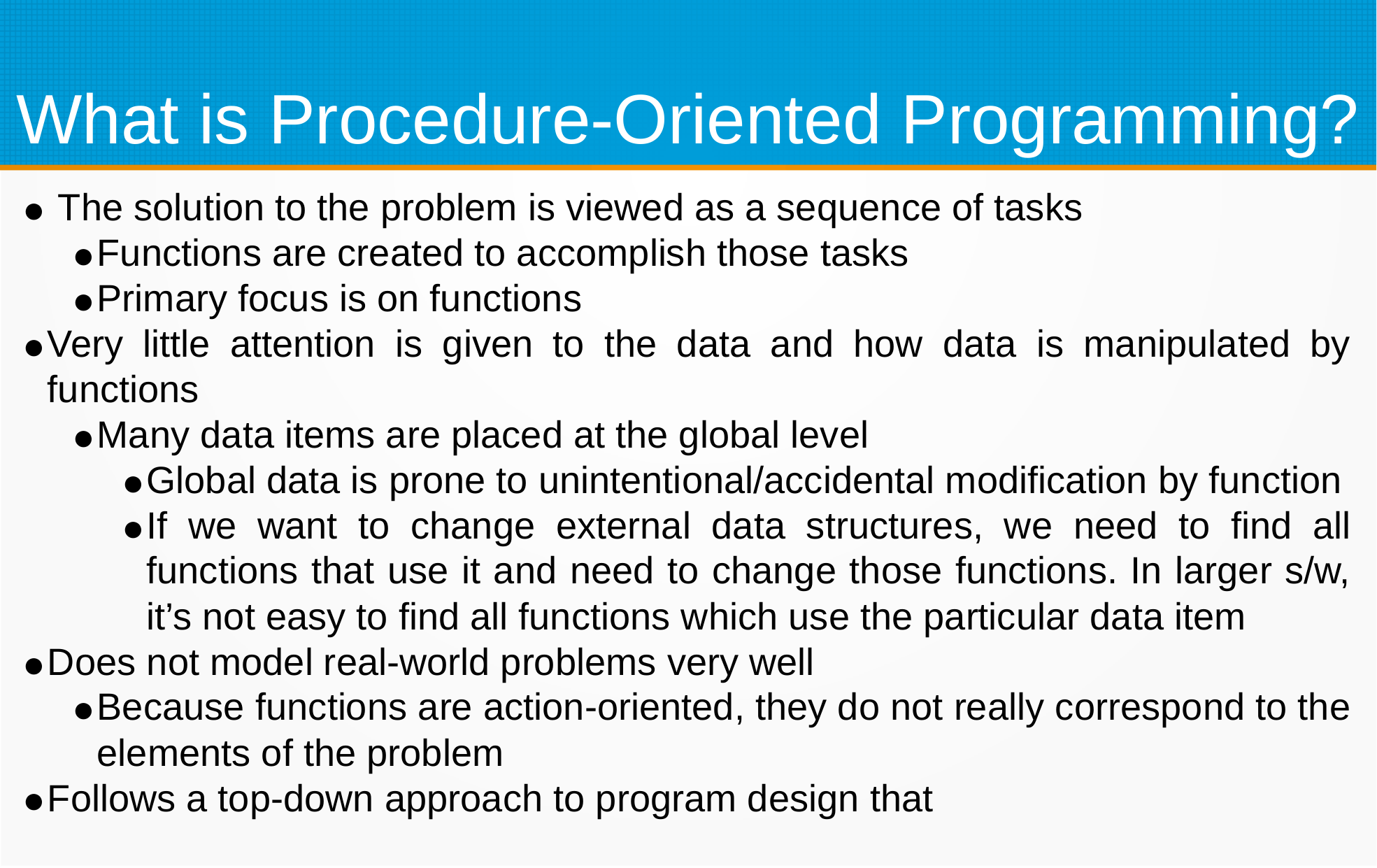

What is Procedure-Oriented Programming?

 The solution to the problem is viewed as a sequence of tasks
Functions are created to accomplish those tasks
Primary focus is on functions
Very little attention is given to the data and how data is manipulated by functions
Many data items are placed at the global level
Global data is prone to unintentional/accidental modification by function
If we want to change external data structures, we need to find all functions that use it and need to change those functions. In larger s/w, it’s not easy to find all functions which use the particular data item
Does not model real-world problems very well
Because functions are action-oriented, they do not really correspond to the elements of the problem
Follows a top-down approach to program design that